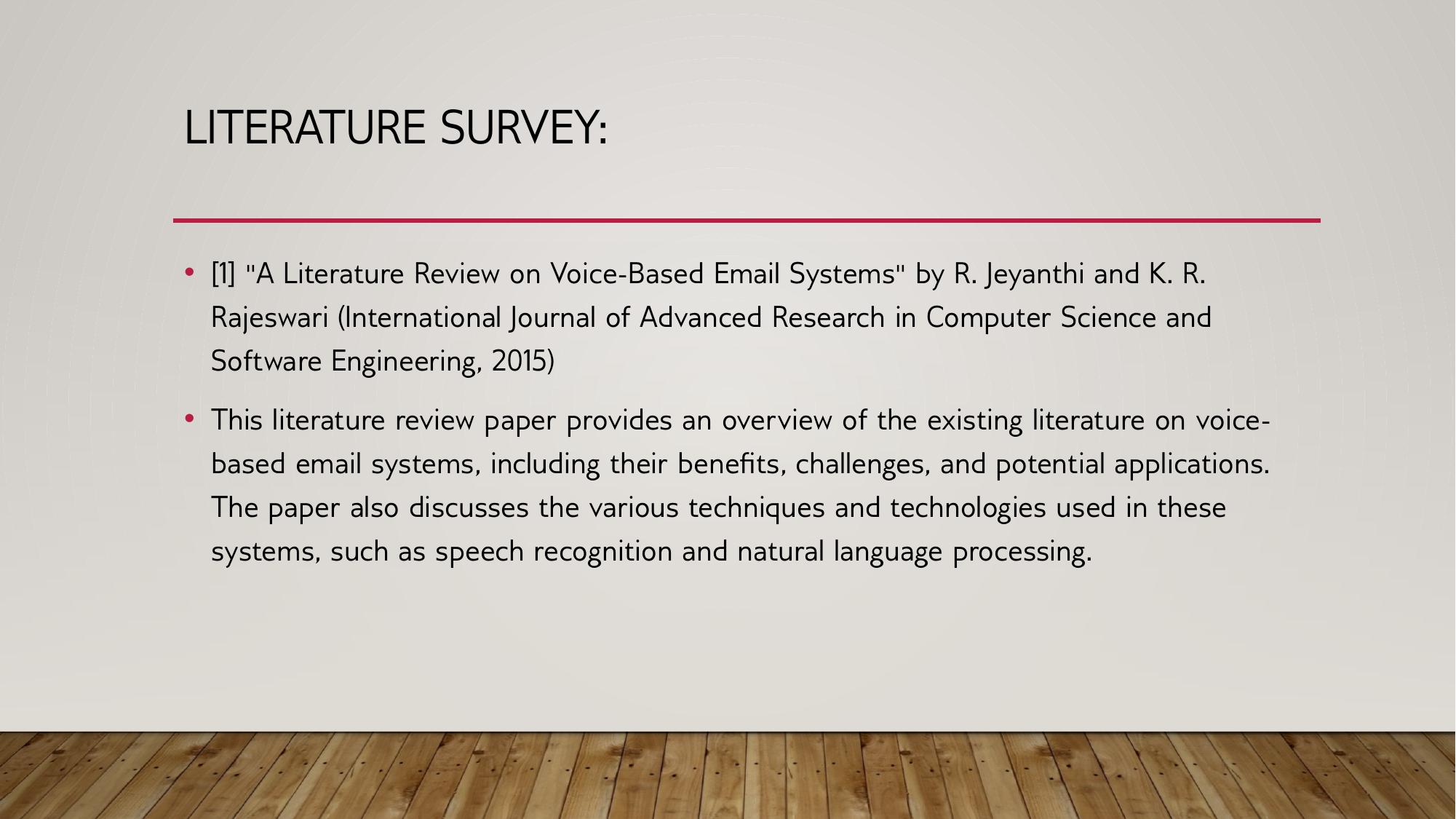

# LITERATURE SURVEY:
[1] "A Literature Review on Voice-Based Email Systems" by R. Jeyanthi and K. R. Rajeswari (International Journal of Advanced Research in Computer Science and Software Engineering, 2015)
This literature review paper provides an overview of the existing literature on voice-based email systems, including their benefits, challenges, and potential applications. The paper also discusses the various techniques and technologies used in these systems, such as speech recognition and natural language processing.